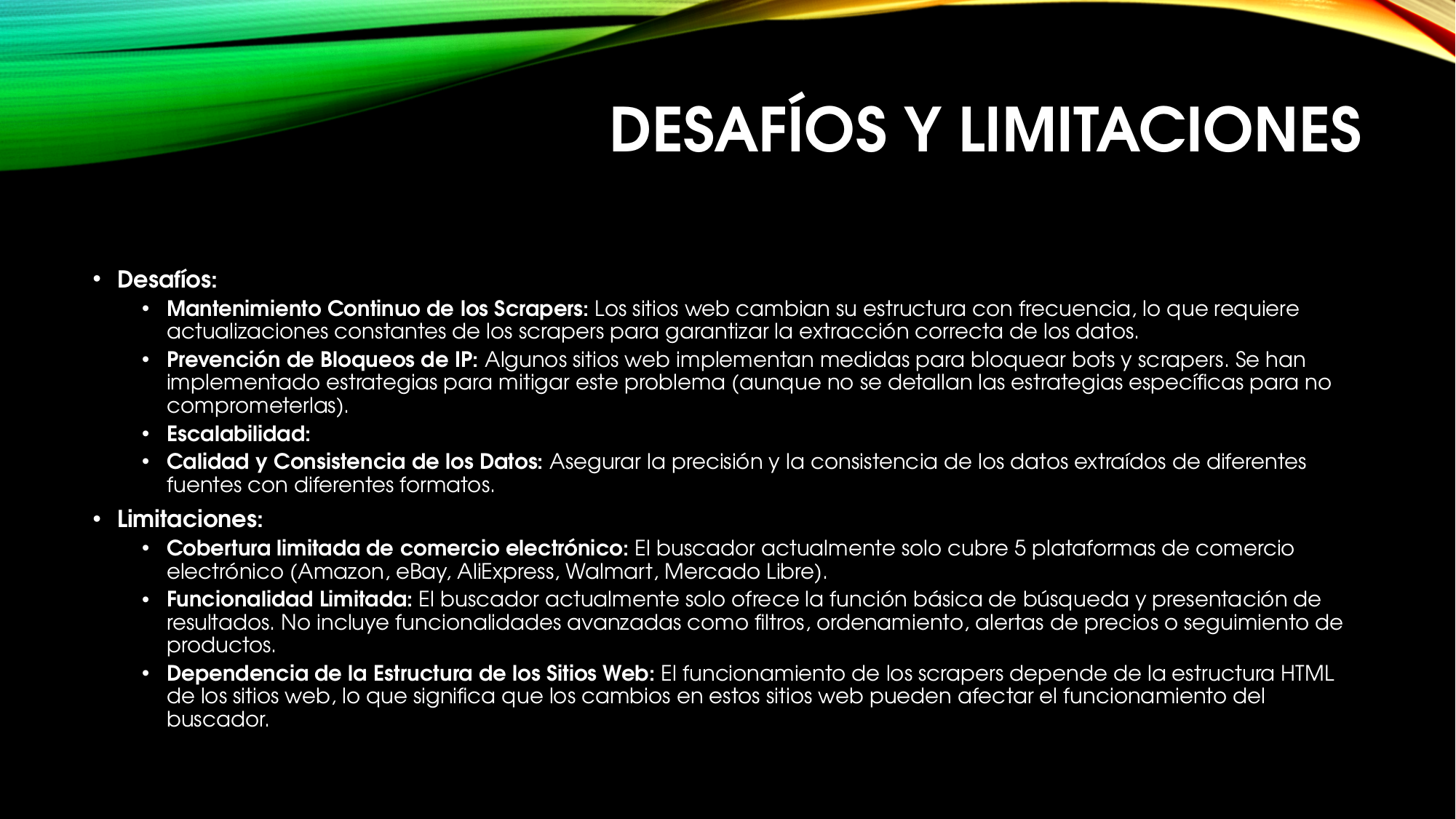

# Desafíos y Limitaciones
Desafíos:
Mantenimiento Continuo de los Scrapers: Los sitios web cambian su estructura con frecuencia, lo que requiere actualizaciones constantes de los scrapers para garantizar la extracción correcta de los datos.
Prevención de Bloqueos de IP: Algunos sitios web implementan medidas para bloquear bots y scrapers. Se han implementado estrategias para mitigar este problema (aunque no se detallan las estrategias específicas para no comprometerlas).
Escalabilidad:
Calidad y Consistencia de los Datos: Asegurar la precisión y la consistencia de los datos extraídos de diferentes fuentes con diferentes formatos.
Limitaciones:
Cobertura limitada de comercio electrónico: El buscador actualmente solo cubre 5 plataformas de comercio electrónico (Amazon, eBay, AliExpress, Walmart, Mercado Libre).
Funcionalidad Limitada: El buscador actualmente solo ofrece la función básica de búsqueda y presentación de resultados. No incluye funcionalidades avanzadas como filtros, ordenamiento, alertas de precios o seguimiento de productos.
Dependencia de la Estructura de los Sitios Web: El funcionamiento de los scrapers depende de la estructura HTML de los sitios web, lo que significa que los cambios en estos sitios web pueden afectar el funcionamiento del buscador.